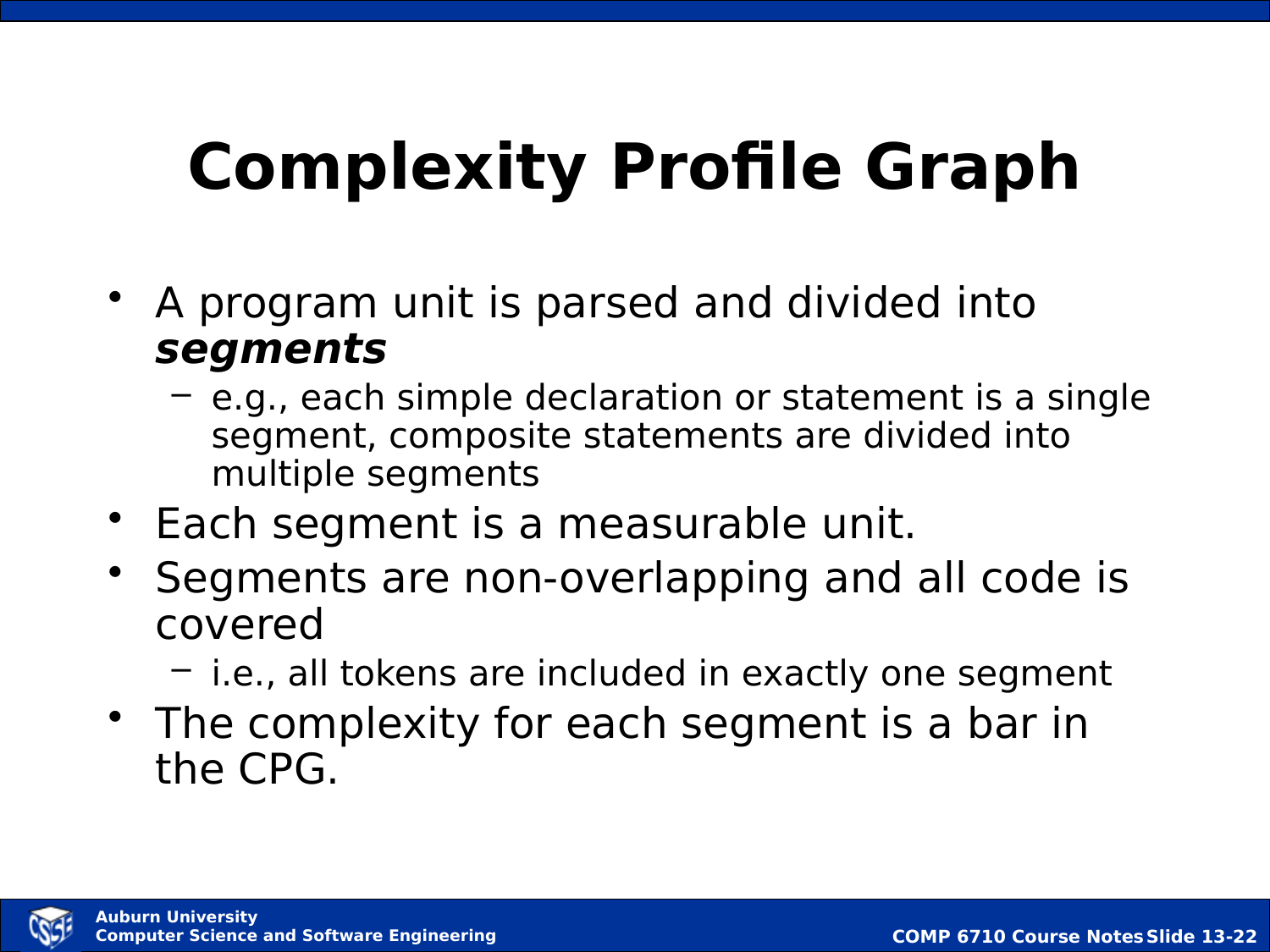

# Complexity Profile Graph
A program unit is parsed and divided into segments
e.g., each simple declaration or statement is a single segment, composite statements are divided into multiple segments
Each segment is a measurable unit.
Segments are non-overlapping and all code is covered
i.e., all tokens are included in exactly one segment
The complexity for each segment is a bar in the CPG.